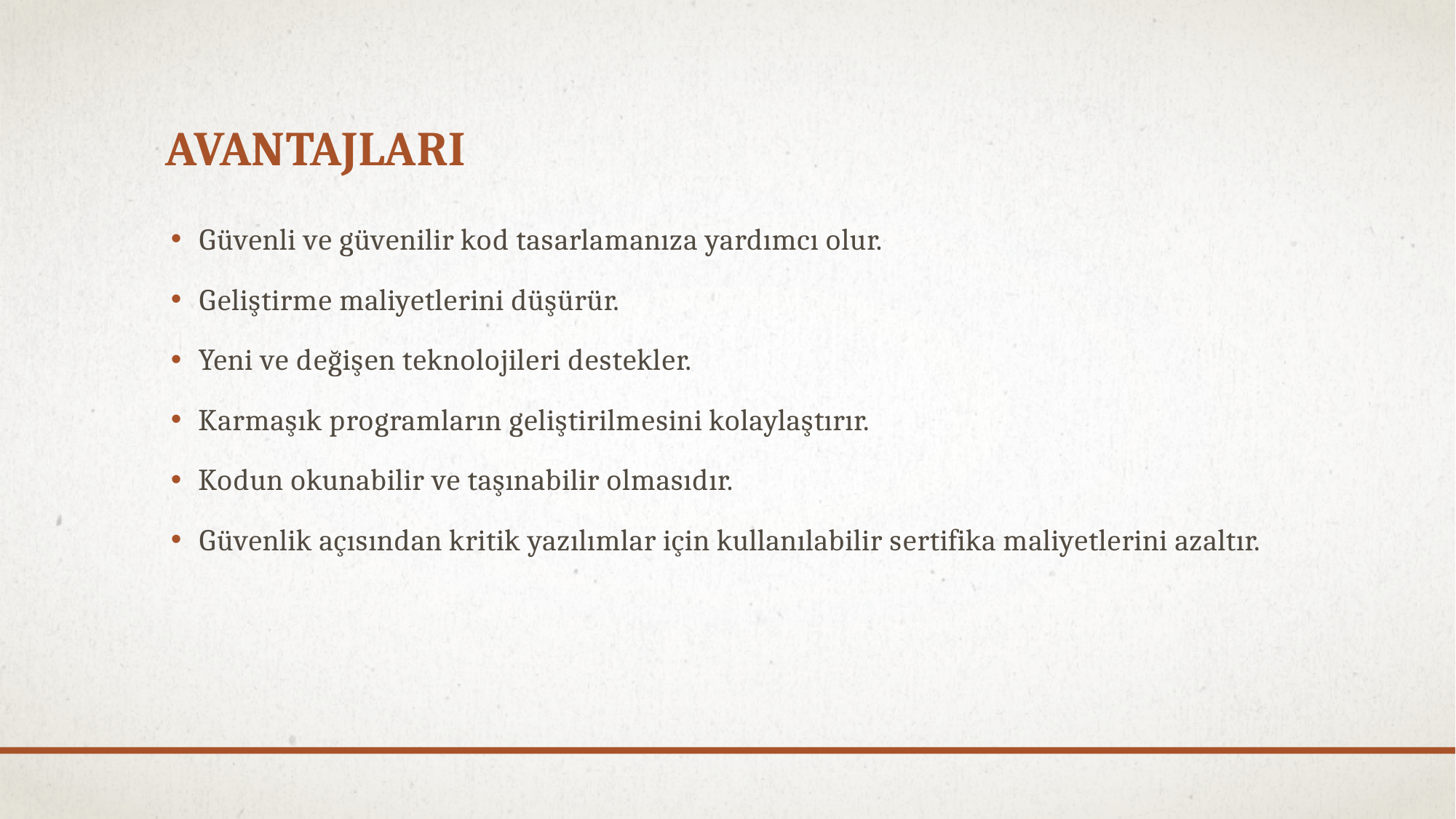

# Avantajları
Güvenli ve güvenilir kod tasarlamanıza yardımcı olur.
Geliştirme maliyetlerini düşürür.
Yeni ve değişen teknolojileri destekler.
Karmaşık programların geliştirilmesini kolaylaştırır.
Kodun okunabilir ve taşınabilir olmasıdır.
Güvenlik açısından kritik yazılımlar için kullanılabilir sertifika maliyetlerini azaltır.